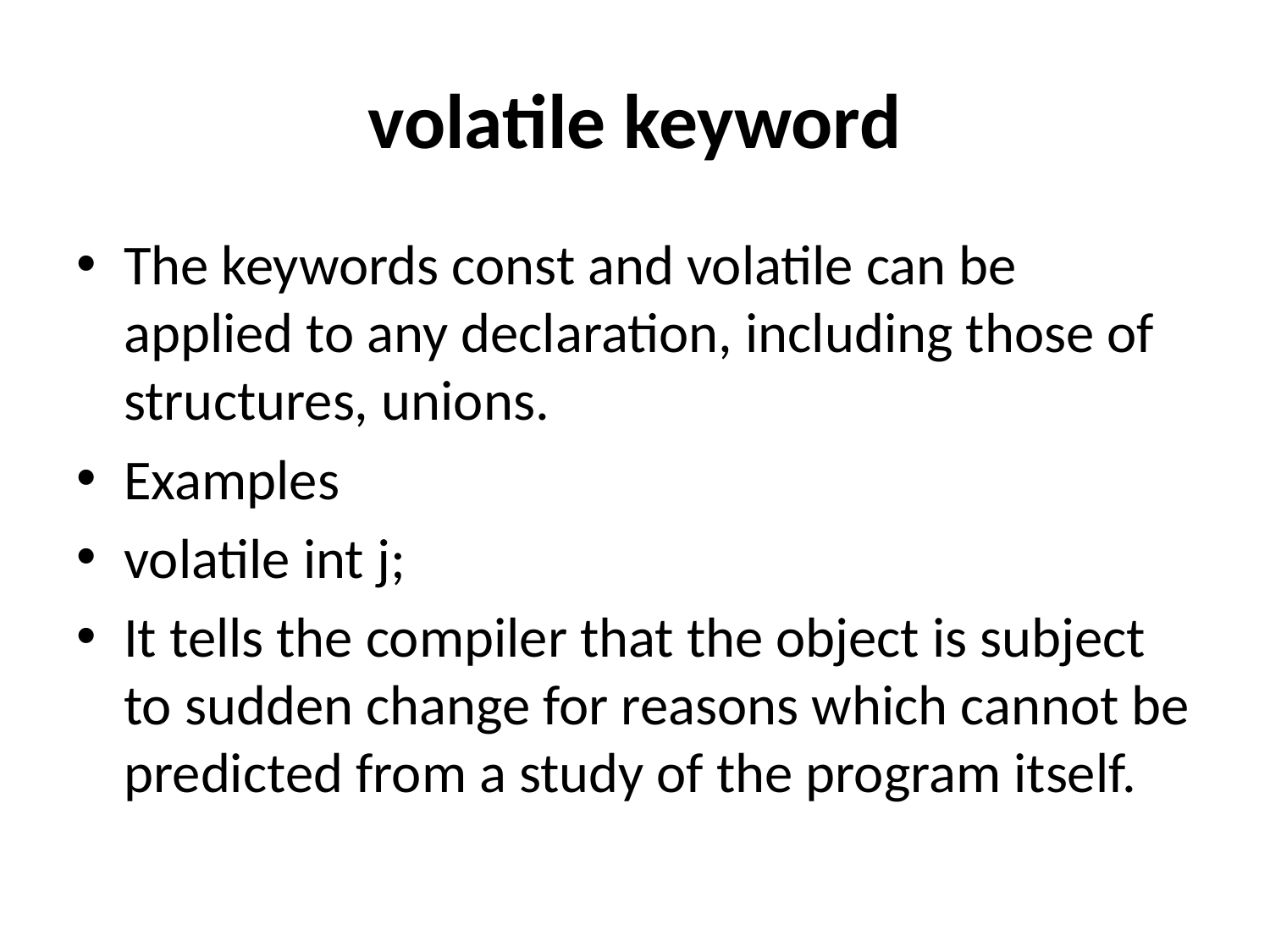

# volatile keyword
The keywords const and volatile can be applied to any declaration, including those of structures, unions.
Examples
volatile int j;
It tells the compiler that the object is subject to sudden change for reasons which cannot be predicted from a study of the program itself.